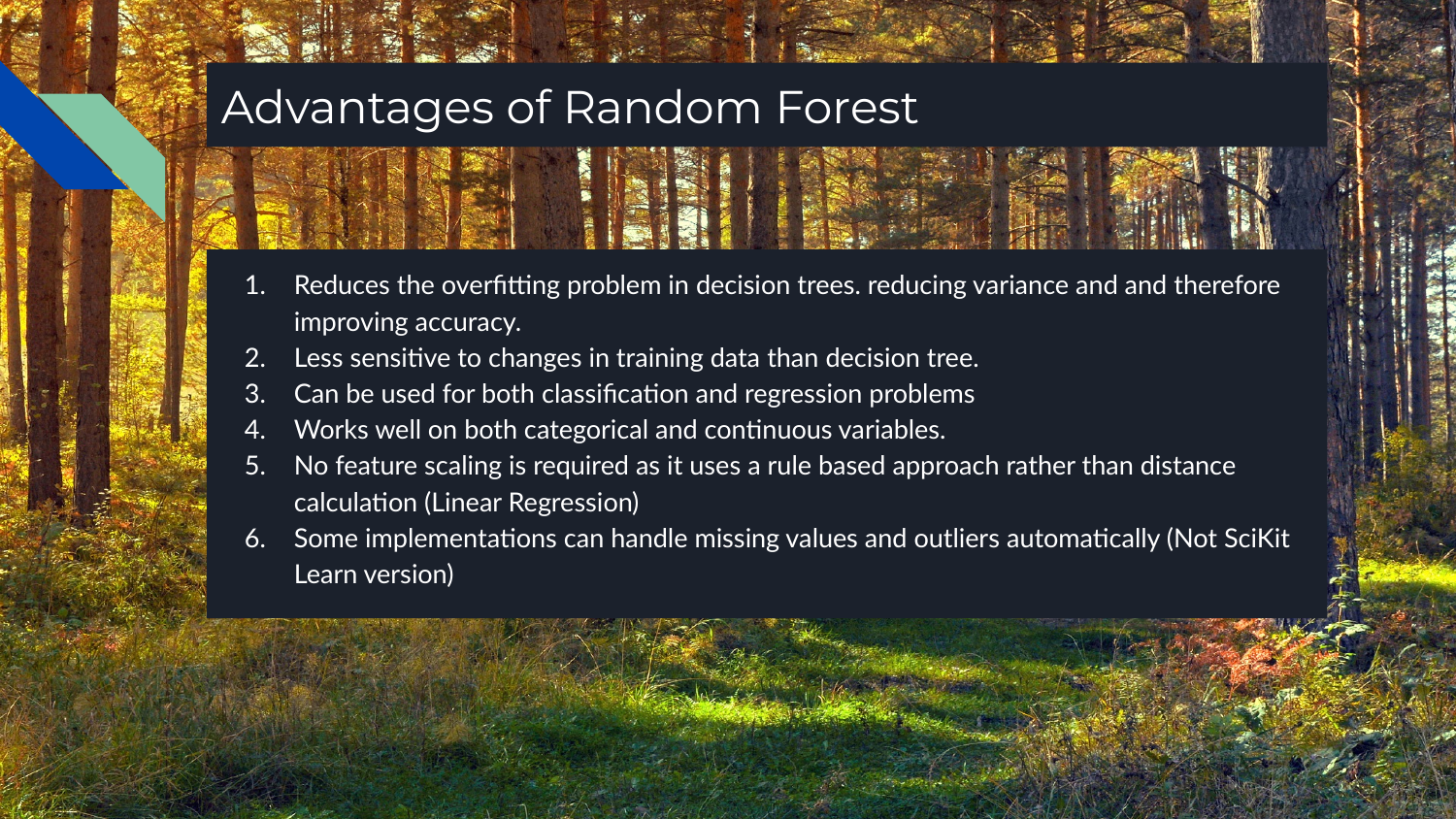

# Advantages of Random Forest
Reduces the overfitting problem in decision trees. reducing variance and and therefore improving accuracy.
Less sensitive to changes in training data than decision tree.
Can be used for both classification and regression problems
Works well on both categorical and continuous variables.
No feature scaling is required as it uses a rule based approach rather than distance calculation (Linear Regression)
Some implementations can handle missing values and outliers automatically (Not SciKit Learn version)